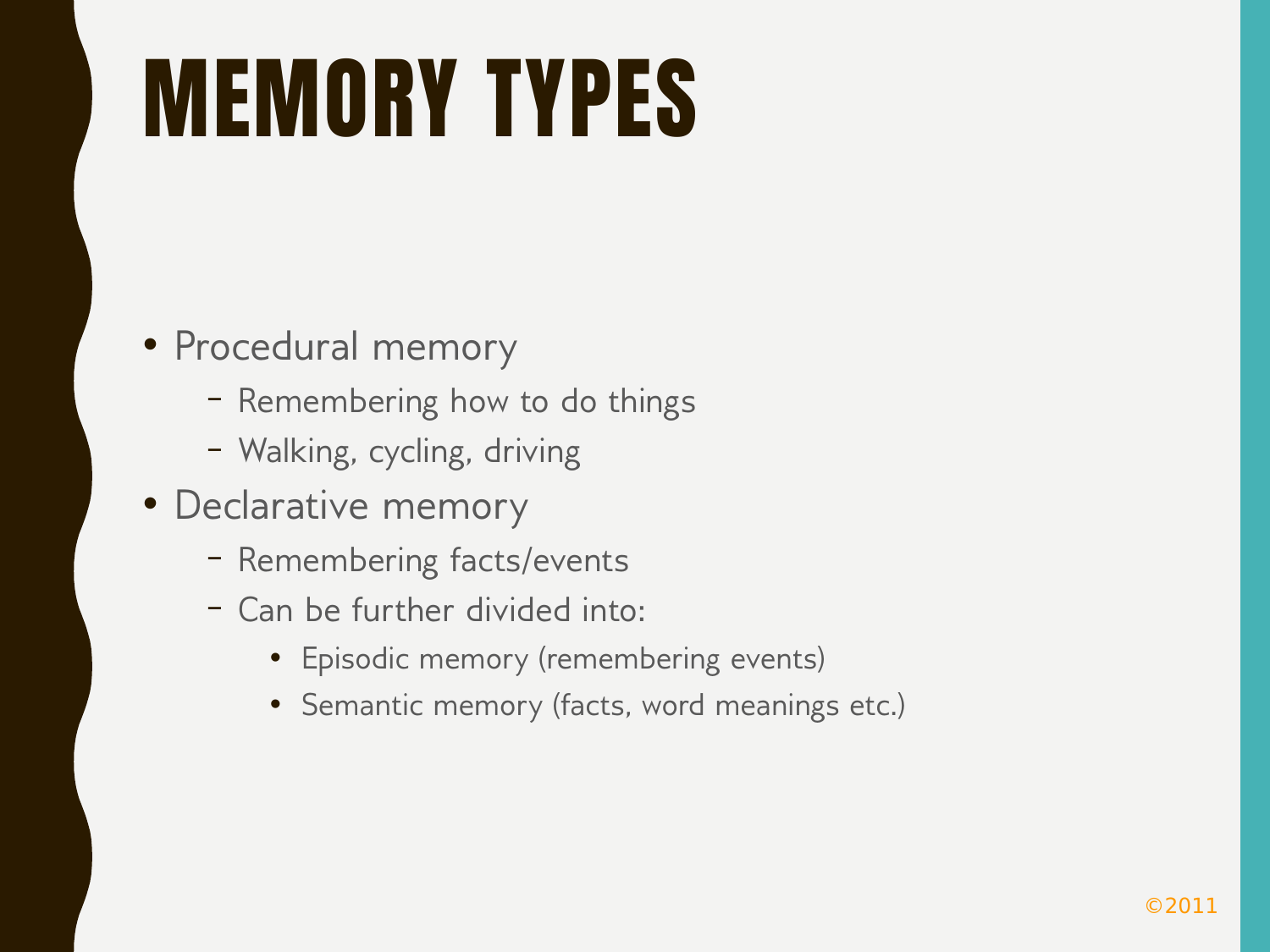

# Memory types
Procedural memory
Remembering how to do things
Walking, cycling, driving
Declarative memory
Remembering facts/events
Can be further divided into:
Episodic memory (remembering events)
Semantic memory (facts, word meanings etc.)